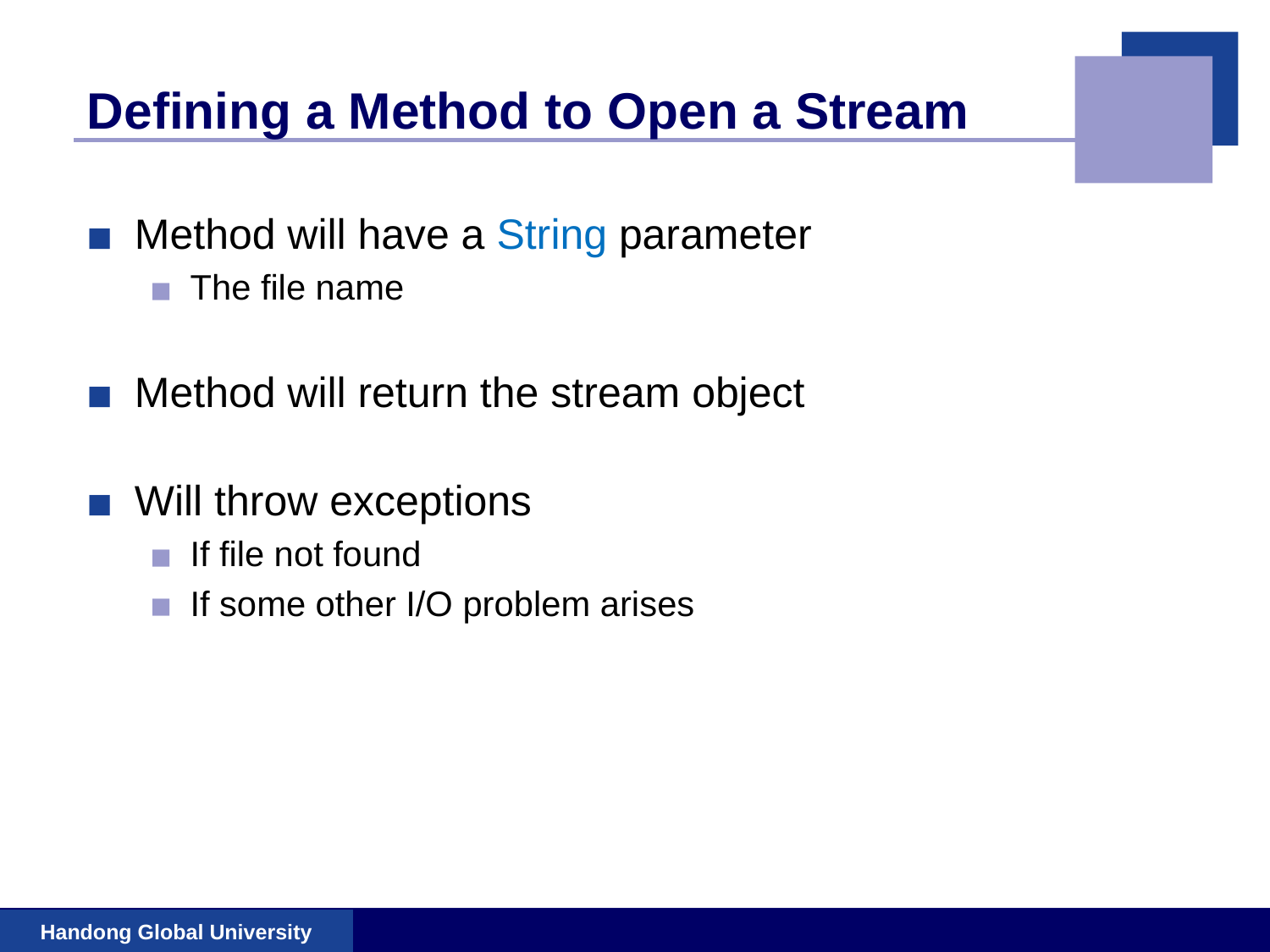

# Defining a Method to Open a Stream
Method will have a String parameter
The file name

Method will return the stream object

Will throw exceptions
If file not found
If some other I/O problem arises